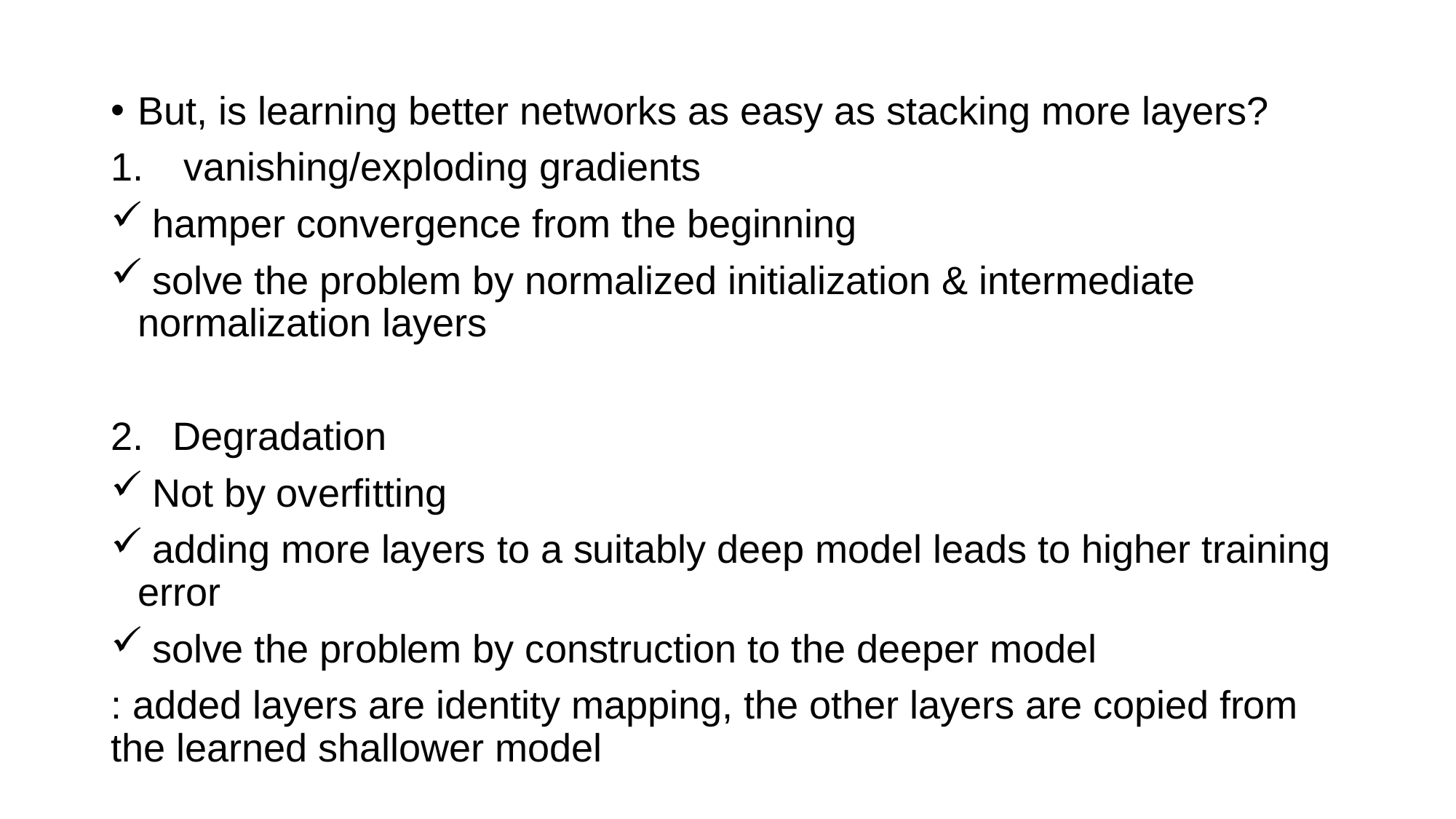

But, is learning better networks as easy as stacking more layers?
 vanishing/exploding gradients
 hamper convergence from the beginning
 solve the problem by normalized initialization & intermediate normalization layers

Degradation
 Not by overfitting
 adding more layers to a suitably deep model leads to higher training error
 solve the problem by construction to the deeper model
: added layers are identity mapping, the other layers are copied from the learned shallower model